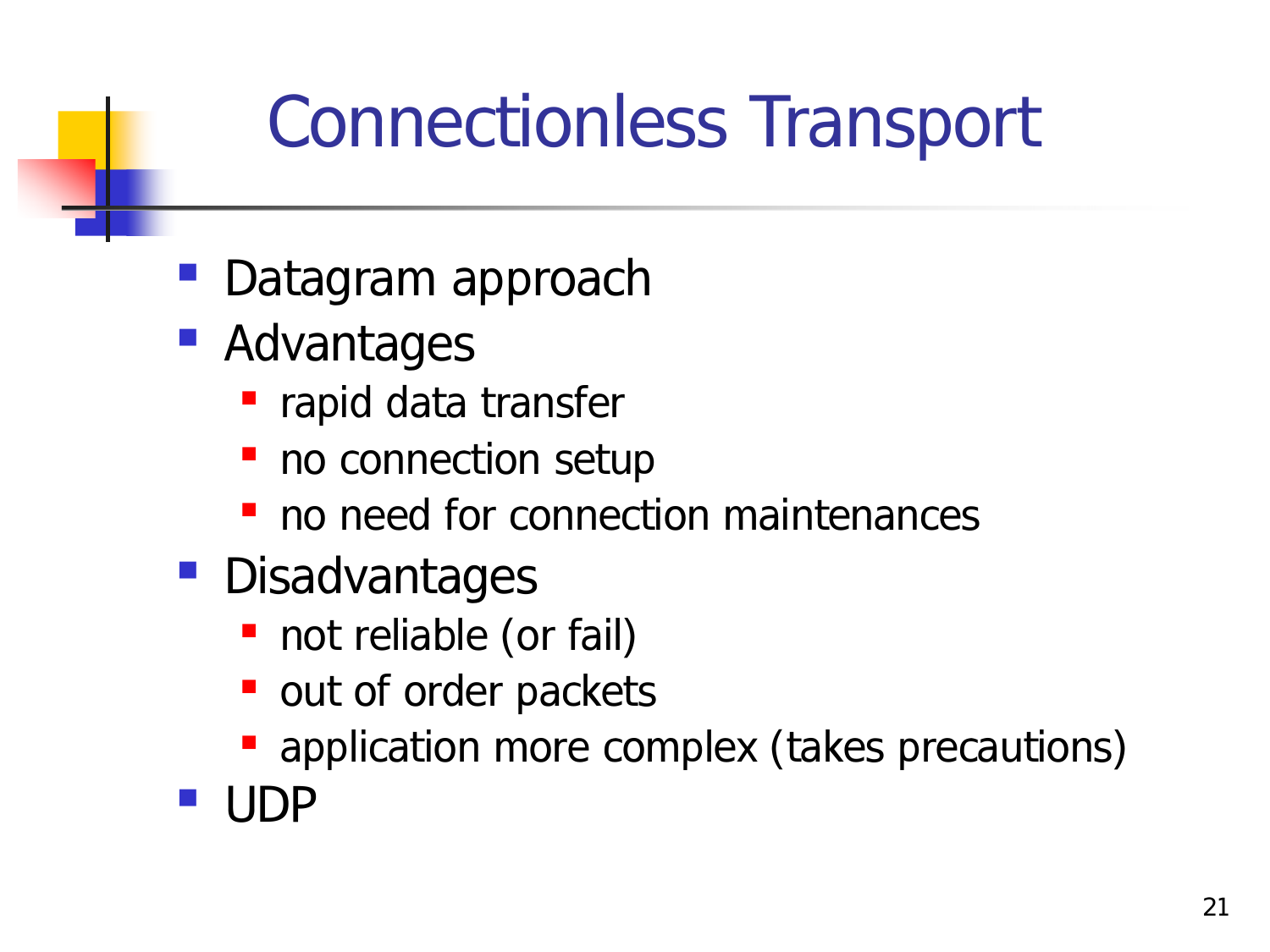

# Connectionless Transport
Datagram approach
Advantages
rapid data transfer
no connection setup
no need for connection maintenances
Disadvantages
not reliable (or fail)
out of order packets
application more complex (takes precautions)
UDP
21